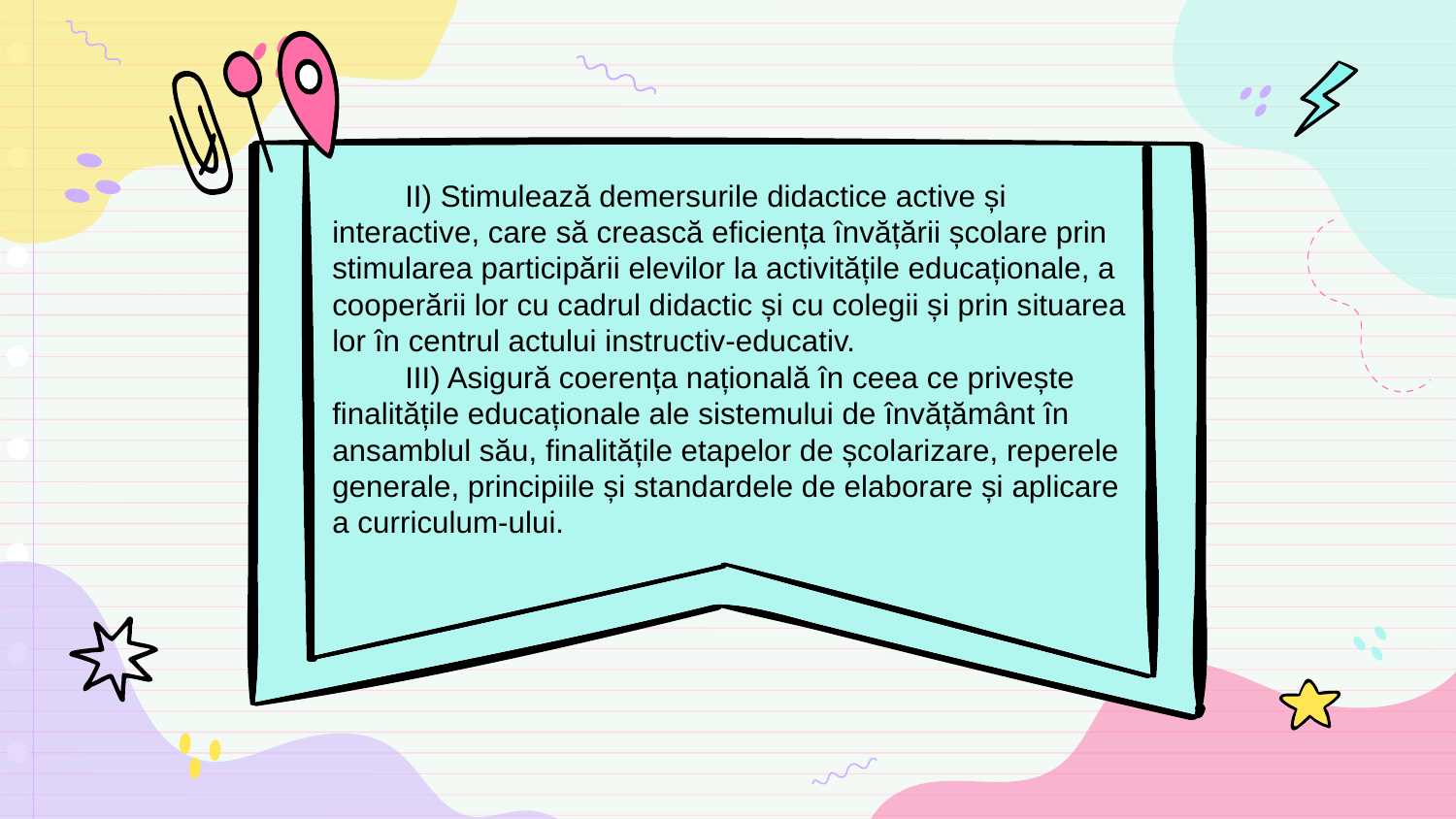

II) Stimulează demersurile didactice active și interactive, care să crească eficiența învățării școlare prin stimularea participării elevilor la activitățile educaționale, a cooperării lor cu cadrul didactic și cu colegii și prin situarea lor în centrul actului instructiv-educativ.
III) Asigură coerența națională în ceea ce privește finalitățile educaționale ale sistemului de învățământ în ansamblul său, finalitățile etapelor de școlarizare, reperele generale, principiile și standardele de elaborare și aplicare a curriculum-ului.

#